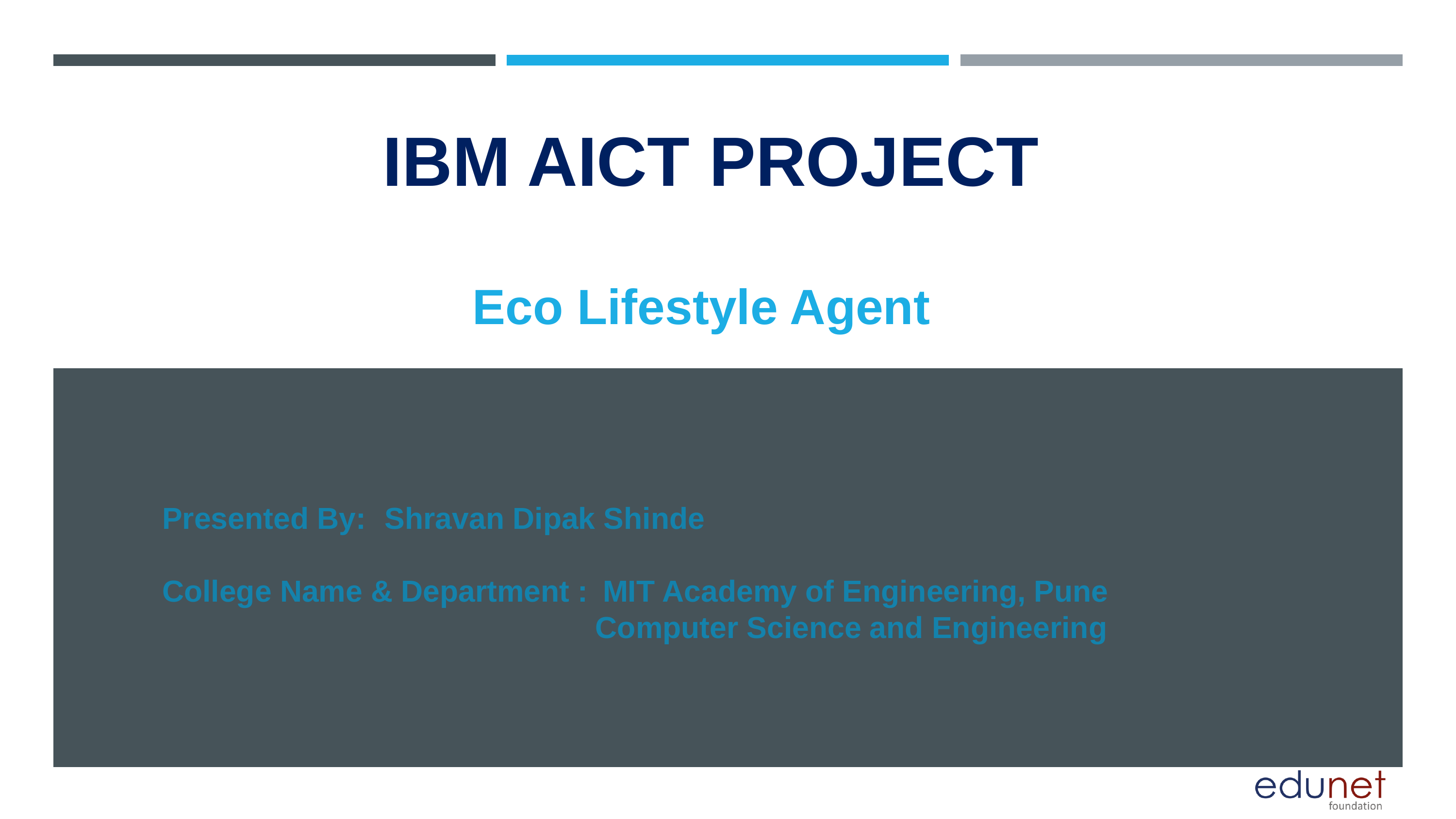

IBM AICT PROJECT

Eco Lifestyle Agent

Presented By:

College Name & Department :

Shravan Dipak Shinde
MIT Academy of Engineering, Pune Computer Science and Engineering